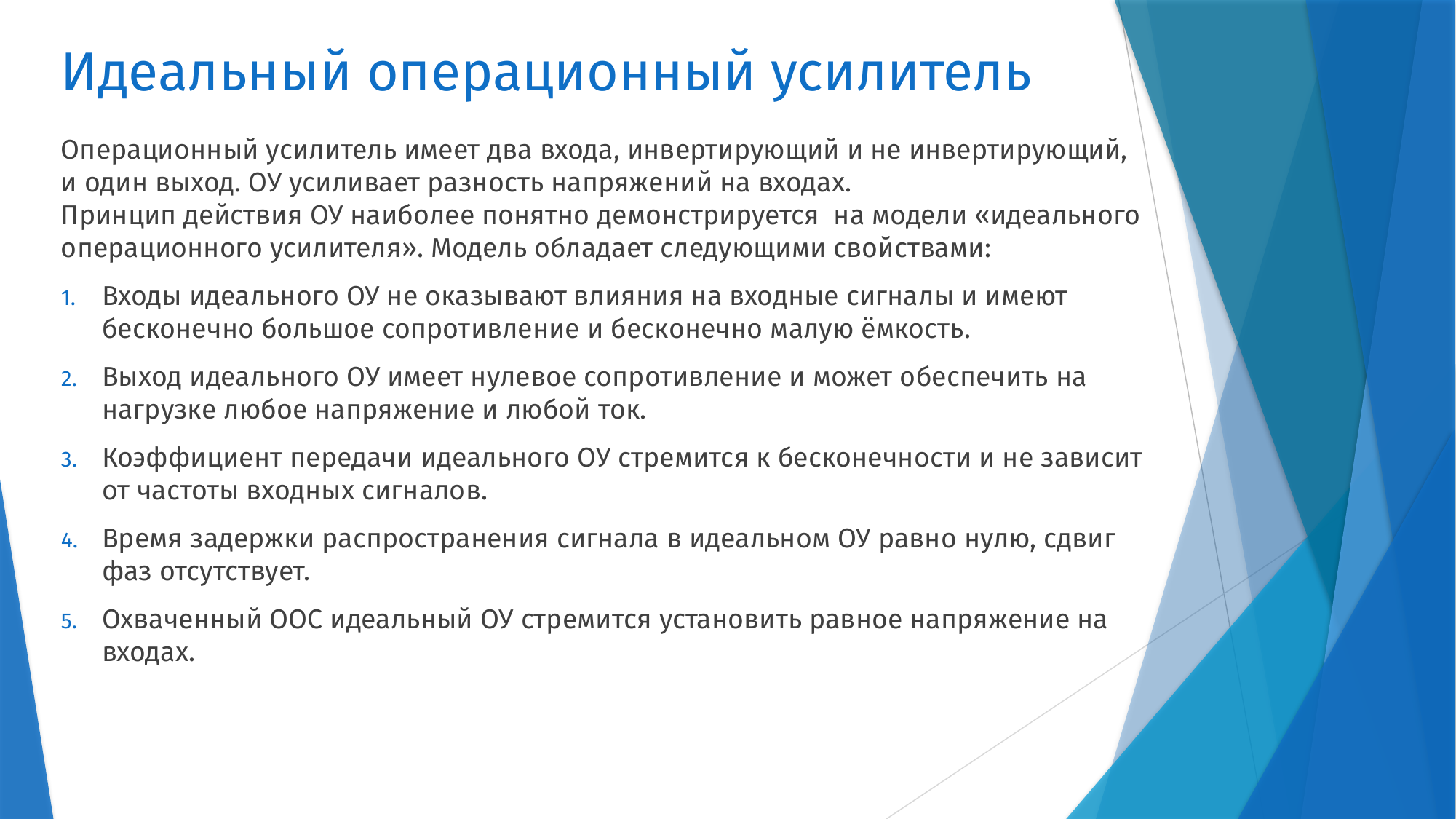

# Идеальный операционный усилитель
Операционный усилитель имеет два входа, инвертирующий и не инвертирующий, и один выход. ОУ усиливает разность напряжений на входах.
Принцип действия ОУ наиболее понятно демонстрируется  на модели «идеального операционного усилителя». Модель обладает следующими свойствами:
Входы идеального ОУ не оказывают влияния на входные сигналы и имеют бесконечно большое сопротивление и бесконечно малую ёмкость.
Выход идеального ОУ имеет нулевое сопротивление и может обеспечить на нагрузке любое напряжение и любой ток.
Коэффициент передачи идеального ОУ стремится к бесконечности и не зависит от частоты входных сигналов.
Время задержки распространения сигнала в идеальном ОУ равно нулю, сдвиг фаз отсутствует.
Охваченный ООС идеальный ОУ стремится установить равное напряжение на входах.